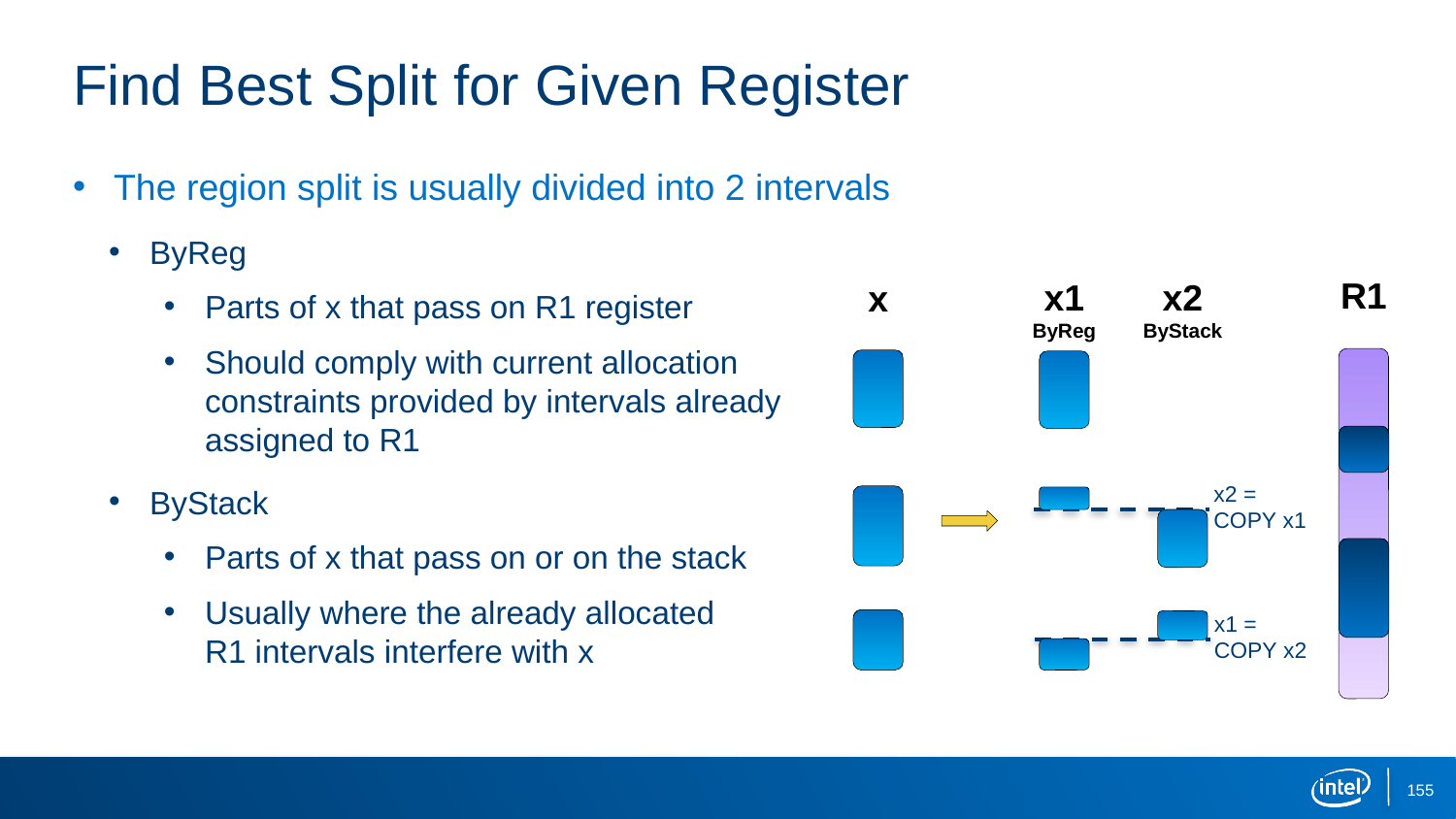

# Find Best Split for Given Register
The region split is usually divided into 2 intervals
ByReg
Parts of x that pass on R1 register
Should comply with current allocation
constraints provided by intervals already
assigned to R1
ByStack
Parts of x that pass on or on the stack
Usually where the already allocated
R1 intervals interfere with x

R1

x1
ByReg
x2
ByStack
x

x2 =
COPY x1

x1 =
COPY x2

155